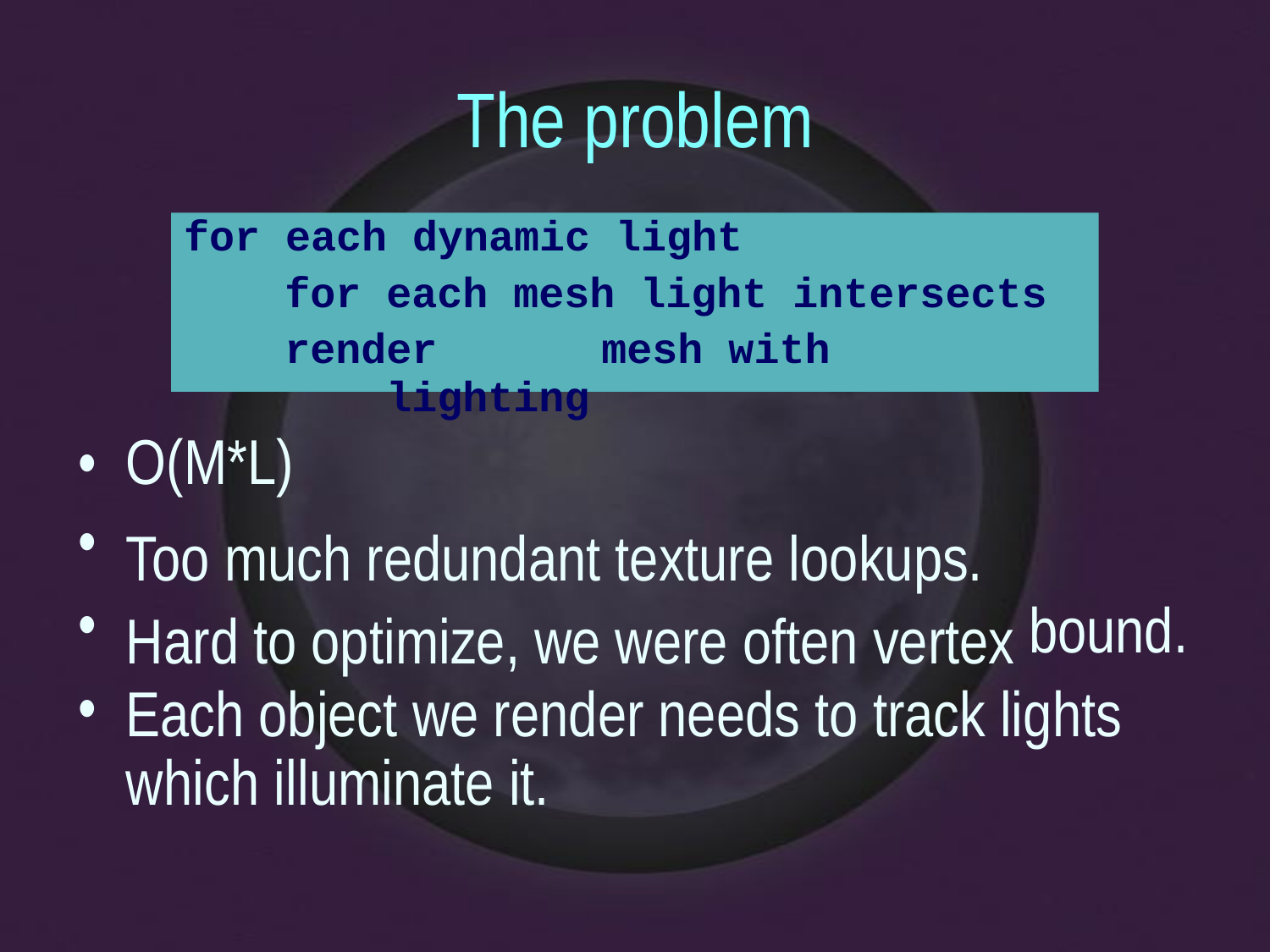

The
problem

for each dynamic light
for	each mesh light intersects
render	mesh with lighting
•
•
•
•
O(M*L)
Too much redundant texture lookups. Hard to optimize, we were often vertex
bound.
Each object we render needs to track lights
which illuminate it.